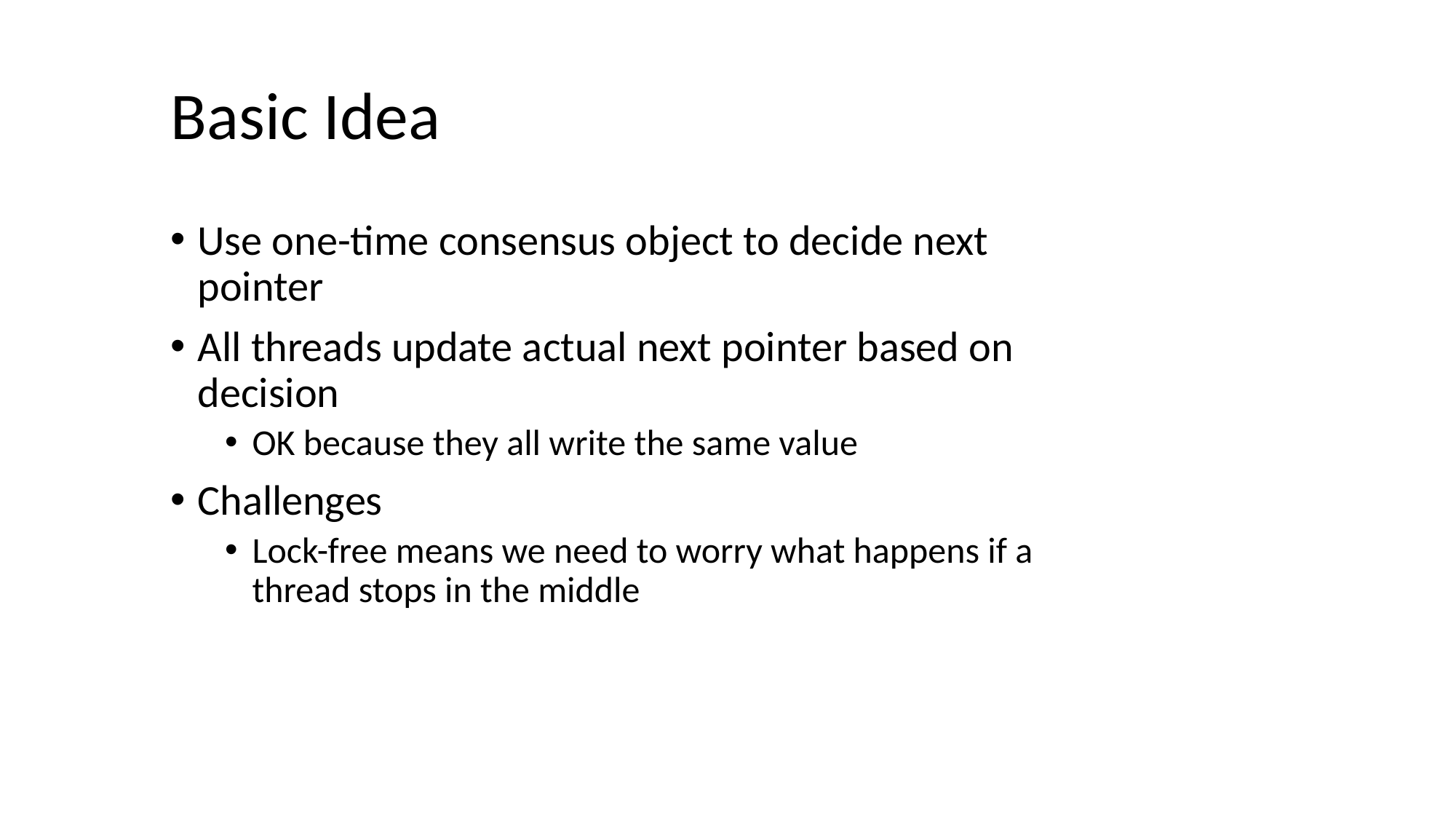

# Basic Idea
Use one-time consensus object to decide next pointer
All threads update actual next pointer based on decision
OK because they all write the same value
Challenges
Lock-free means we need to worry what happens if a thread stops in the middle